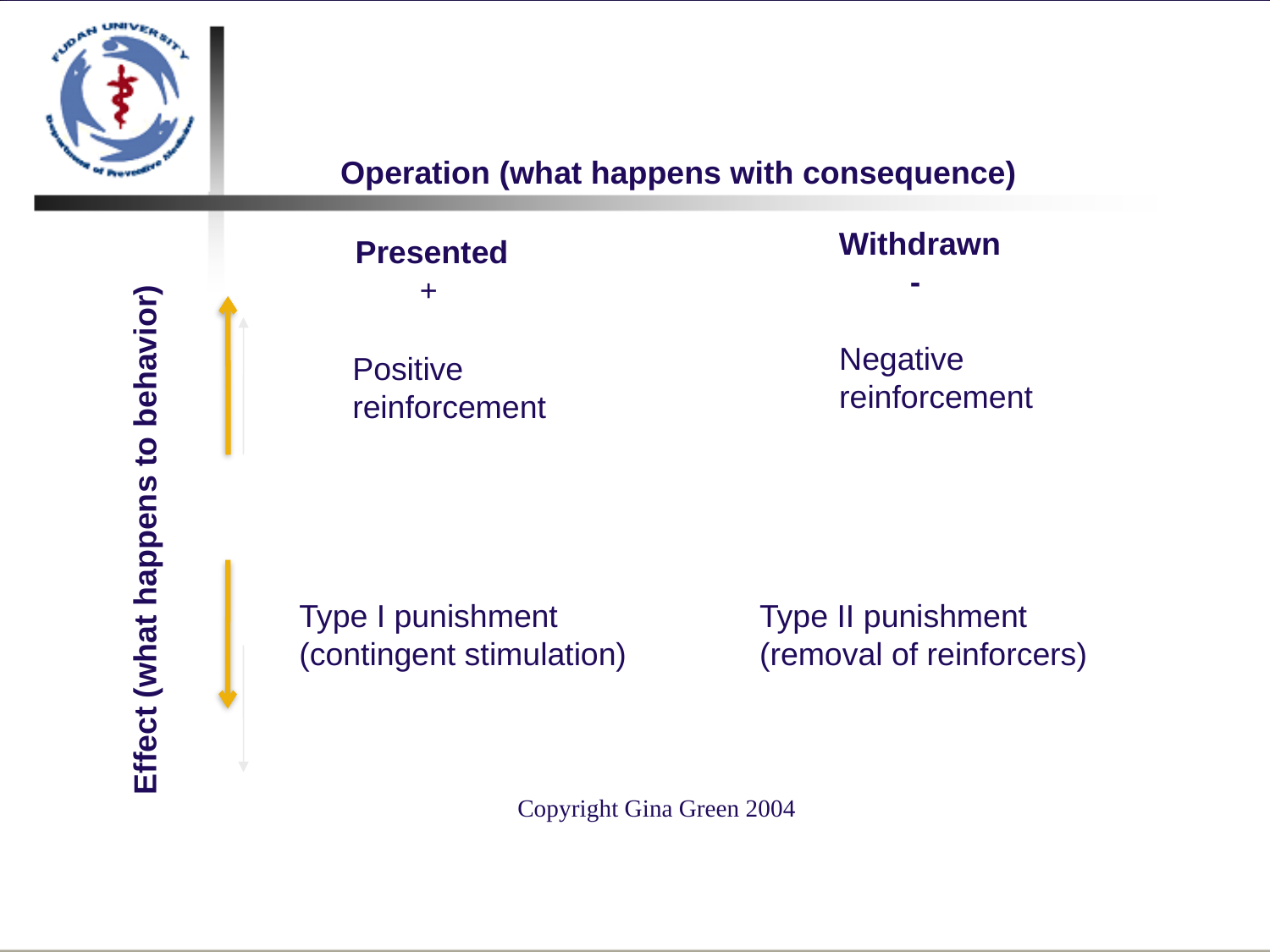

Operation (what happens with consequence)
Withdrawn
        -
Presented
        +

Negative
reinforcement
Positive
reinforcement
Effect (what happens to behavior)
Type I punishment
(contingent stimulation)
Type II punishment
(removal of reinforcers)

Copyright Gina Green 2004